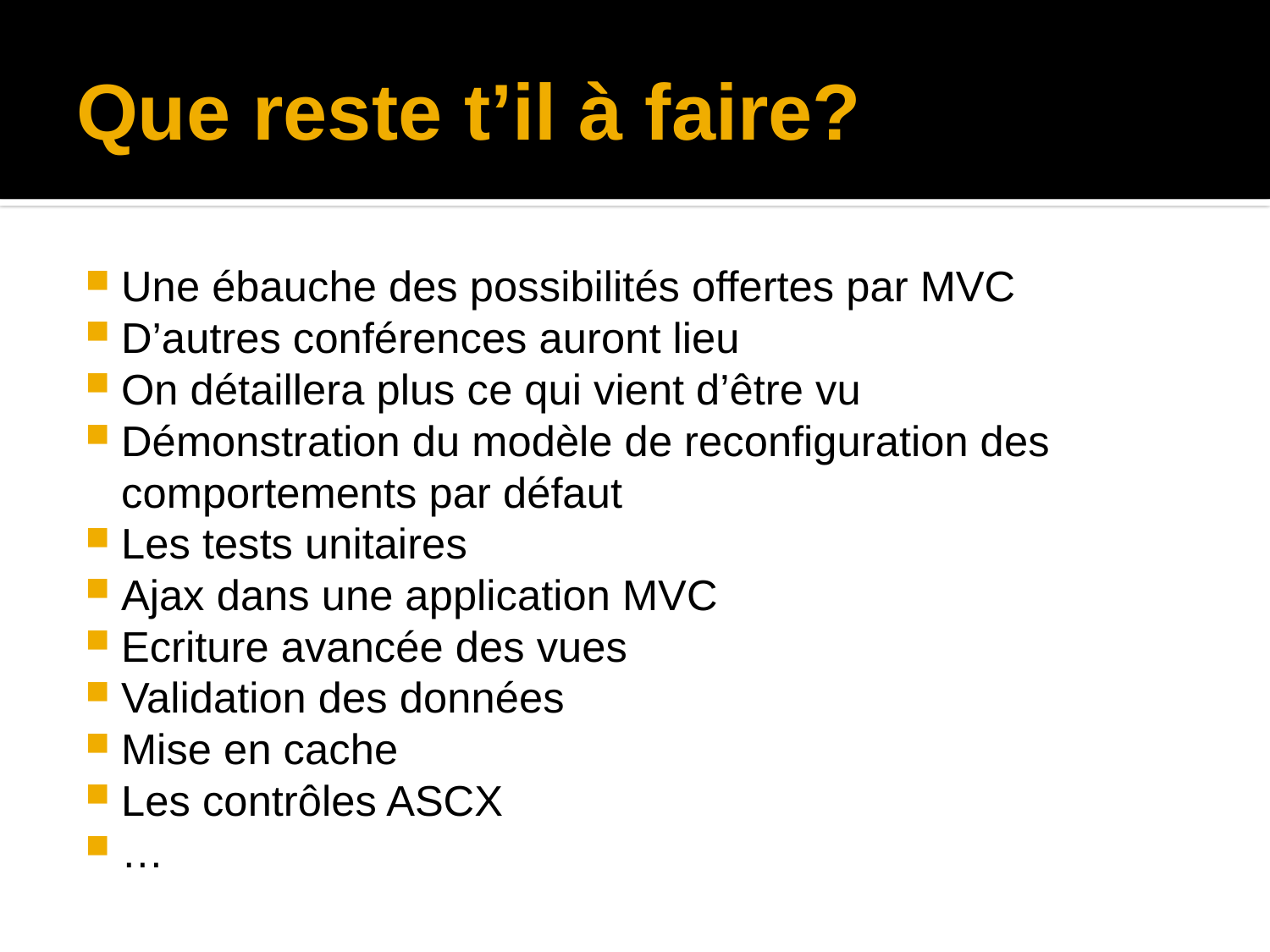

# Que reste t’il à faire?
Une ébauche des possibilités offertes par MVC
D’autres conférences auront lieu
On détaillera plus ce qui vient d’être vu
Démonstration du modèle de reconfiguration des comportements par défaut
Les tests unitaires
Ajax dans une application MVC
Ecriture avancée des vues
Validation des données
Mise en cache
Les contrôles ASCX
…